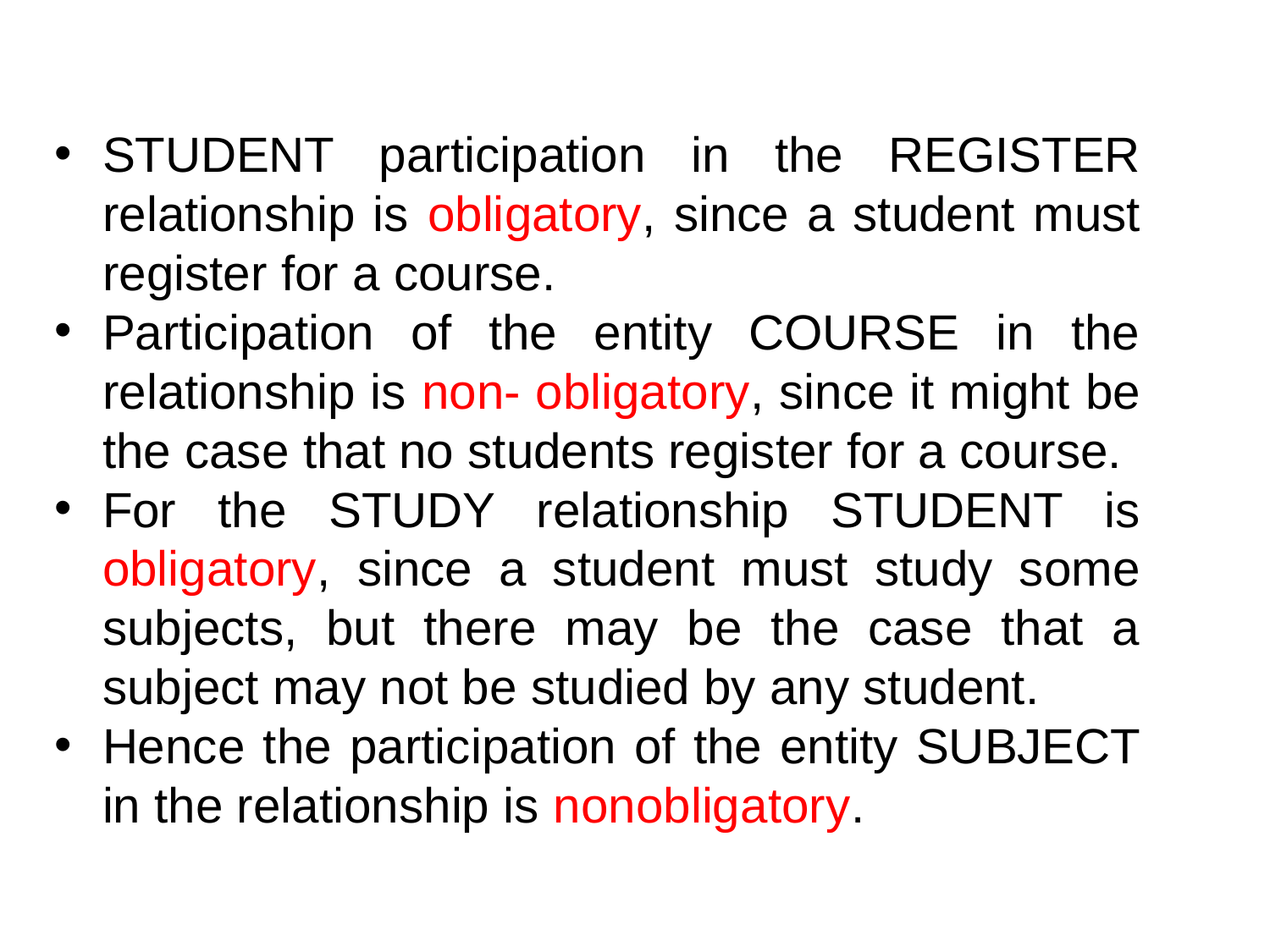

STUDENT participation in the REGISTER relationship is obligatory, since a student must register for a course.
Participation of the entity COURSE in the relationship is non- obligatory, since it might be the case that no students register for a course.
For the STUDY relationship STUDENT is obligatory, since a student must study some subjects, but there may be the case that a subject may not be studied by any student.
Hence the participation of the entity SUBJECT in the relationship is nonobligatory.